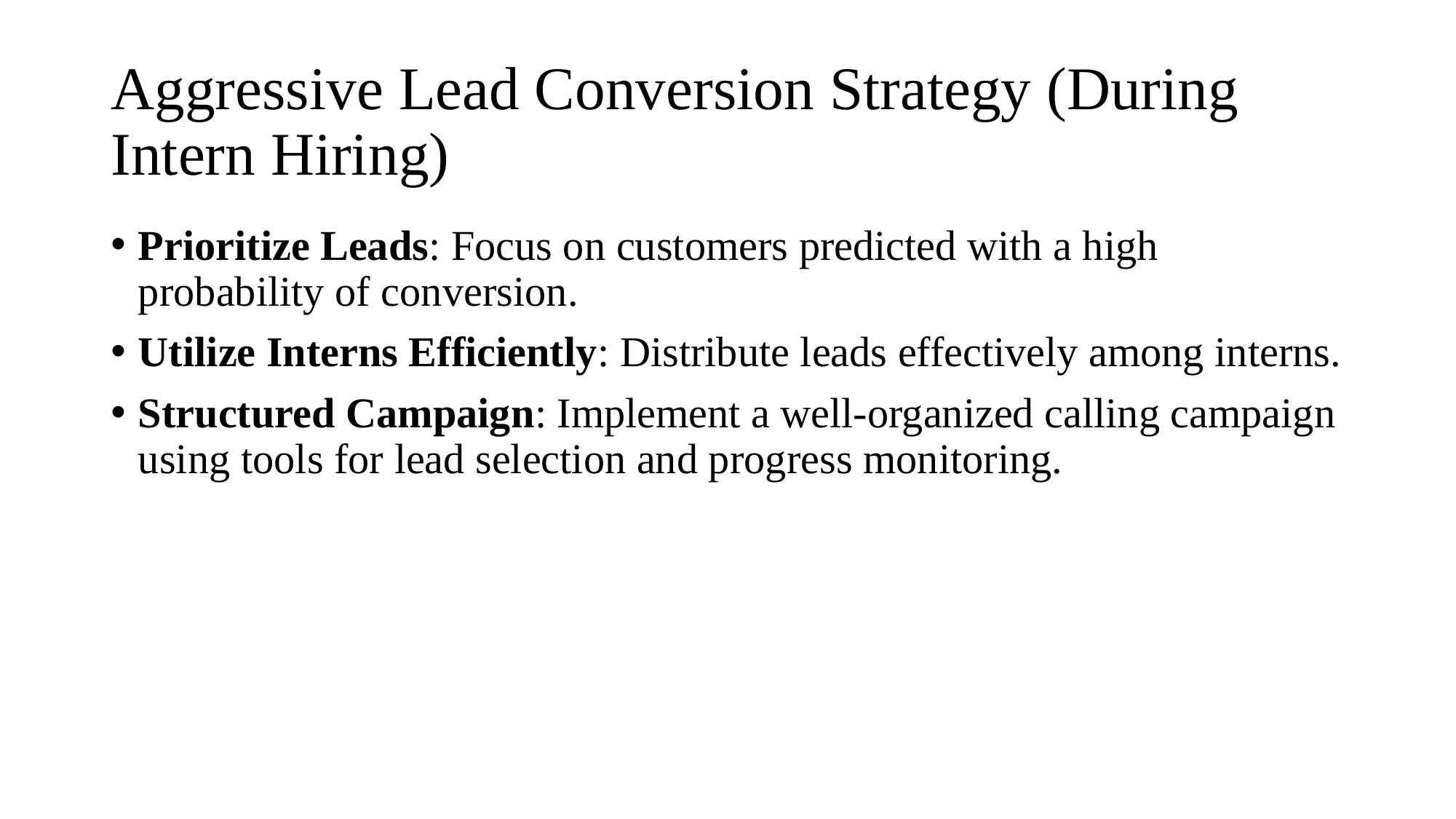

# Aggressive Lead Conversion Strategy (During Intern Hiring)
Prioritize Leads: Focus on customers predicted with a high probability of conversion.
Utilize Interns Efficiently: Distribute leads effectively among interns.
Structured Campaign: Implement a well-organized calling campaign using tools for lead selection and progress monitoring.